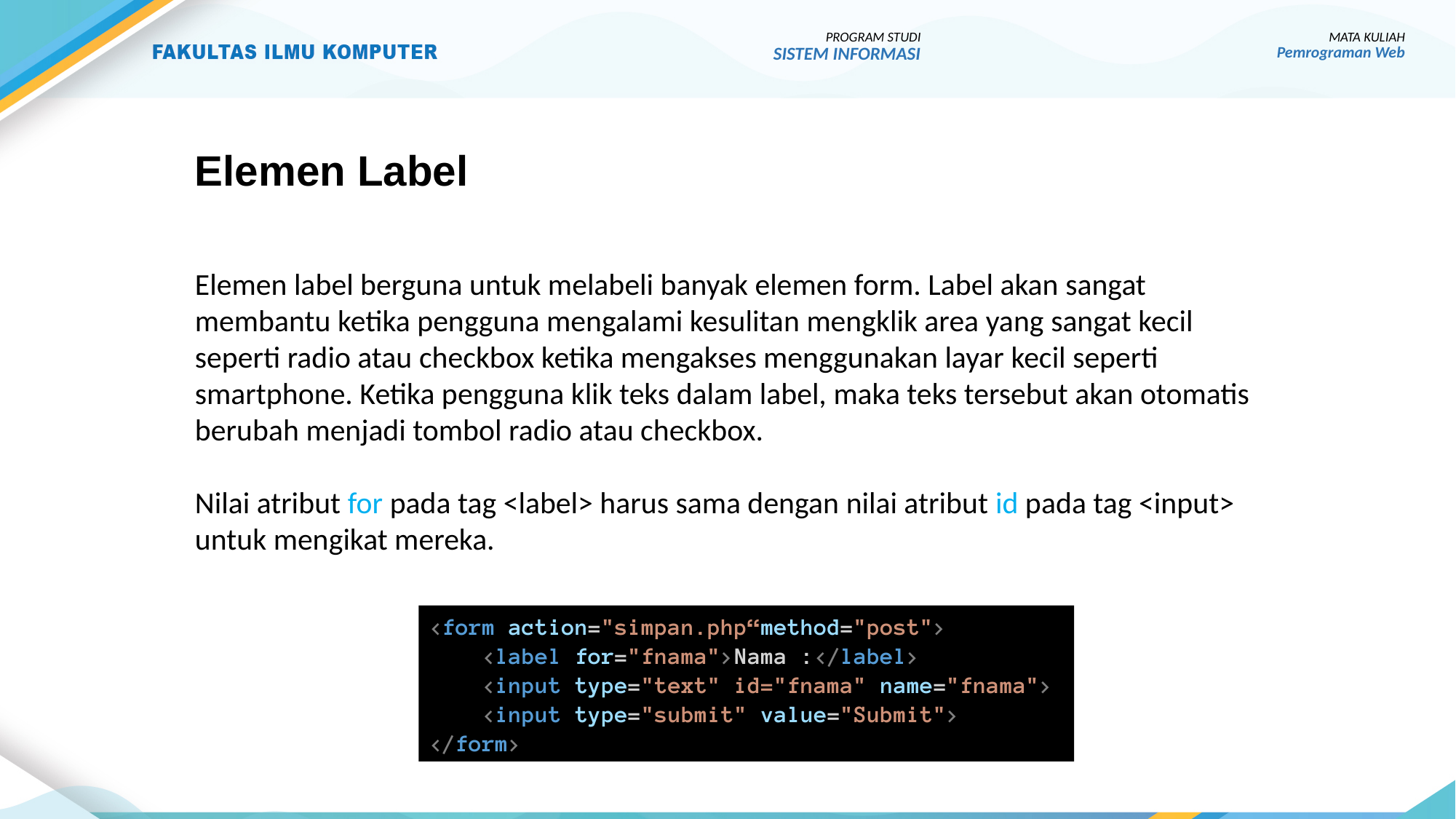

PROGRAM STUDI
SISTEM INFORMASI
MATA KULIAH
Pemrograman Web
# Elemen Label
Elemen label berguna untuk melabeli banyak elemen form. Label akan sangat membantu ketika pengguna mengalami kesulitan mengklik area yang sangat kecil seperti radio atau checkbox ketika mengakses menggunakan layar kecil seperti smartphone. Ketika pengguna klik teks dalam label, maka teks tersebut akan otomatis berubah menjadi tombol radio atau checkbox.

Nilai atribut for pada tag <label> harus sama dengan nilai atribut id pada tag <input> untuk mengikat mereka.

<form action="simpan.php“method="post">
    <label for="fnama">Nama :</label>
    <input type="text" id="fnama" name="fnama">
    <input type="submit" value="Submit">
</form>